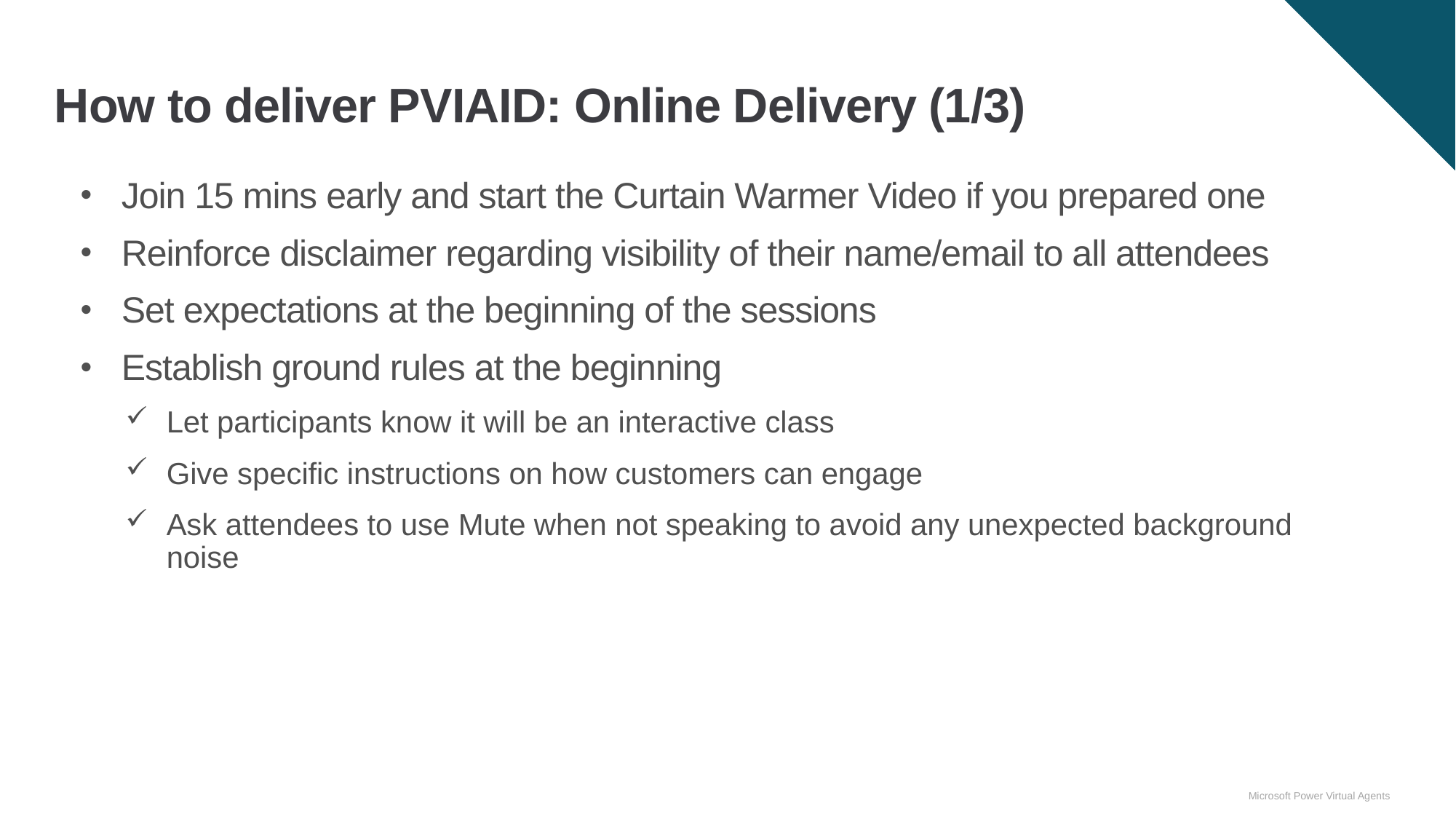

# How to deliver PVIAID: Online Delivery (1/3)
Join 15 mins early and start the Curtain Warmer Video if you prepared one
Reinforce disclaimer regarding visibility of their name/email to all attendees
Set expectations at the beginning of the sessions
Establish ground rules at the beginning
Let participants know it will be an interactive class
Give specific instructions on how customers can engage
Ask attendees to use Mute when not speaking to avoid any unexpected background noise